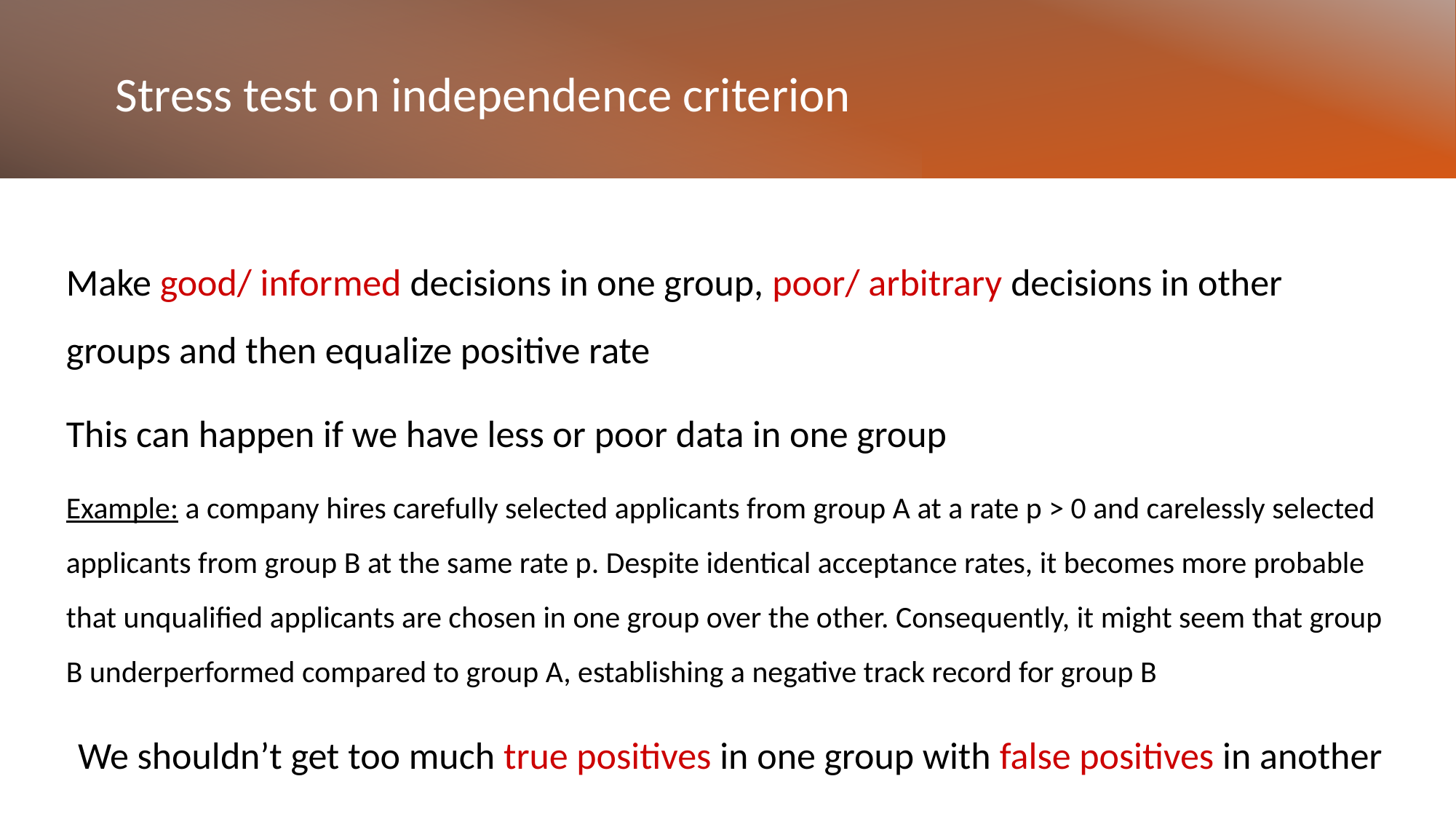

# Stress test on independence criterion
Make good/ informed decisions in one group, poor/ arbitrary decisions in other groups and then equalize positive rate
This can happen if we have less or poor data in one group
Example: a company hires carefully selected applicants from group A at a rate p > 0 and carelessly selected applicants from group B at the same rate p. Despite identical acceptance rates, it becomes more probable that unqualified applicants are chosen in one group over the other. Consequently, it might seem that group B underperformed compared to group A, establishing a negative track record for group B
We shouldn’t get too much true positives in one group with false positives in another